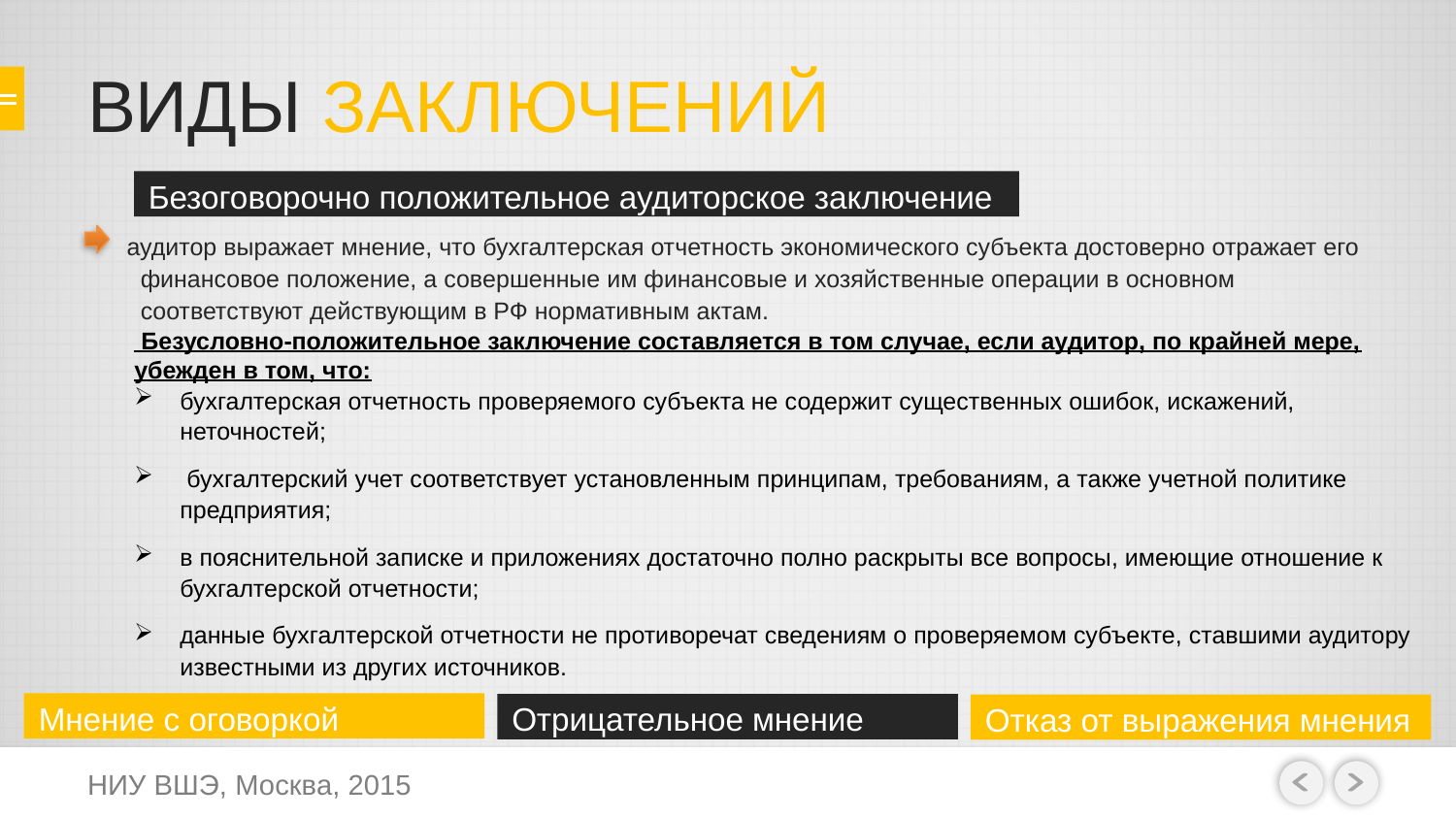

# ВИДЫ ЗАКЛЮЧЕНИЙ
Безоговорочно положительное аудиторское заключение
      аудитор выражает мнение, что бухгалтерская отчетность экономического субъекта достоверно отражает его финансовое положение, а совершенные им финансовые и хозяйственные операции в основном соответствуют действующим в РФ нормативным актам.

 Безусловно-положительное заключение составляется в том случае, если аудитор, по крайней мере, убежден в том, что:
бухгалтерская отчетность проверяемого субъекта не содержит существенных ошибок, искажений, неточностей;
 бухгалтерский учет соответствует установленным принципам, требованиям, а также учетной политике предприятия;
в пояснительной записке и приложениях достаточно полно раскрыты все вопросы, имеющие отношение к бухгалтерской отчетности;
данные бухгалтерской отчетности не противоречат сведениям о проверяемом субъекте, ставшими аудитору известными из других источников.

Мнение с оговоркой
Отрицательное мнение
Отказ от выражения мнения
НИУ ВШЭ, Москва, 2015